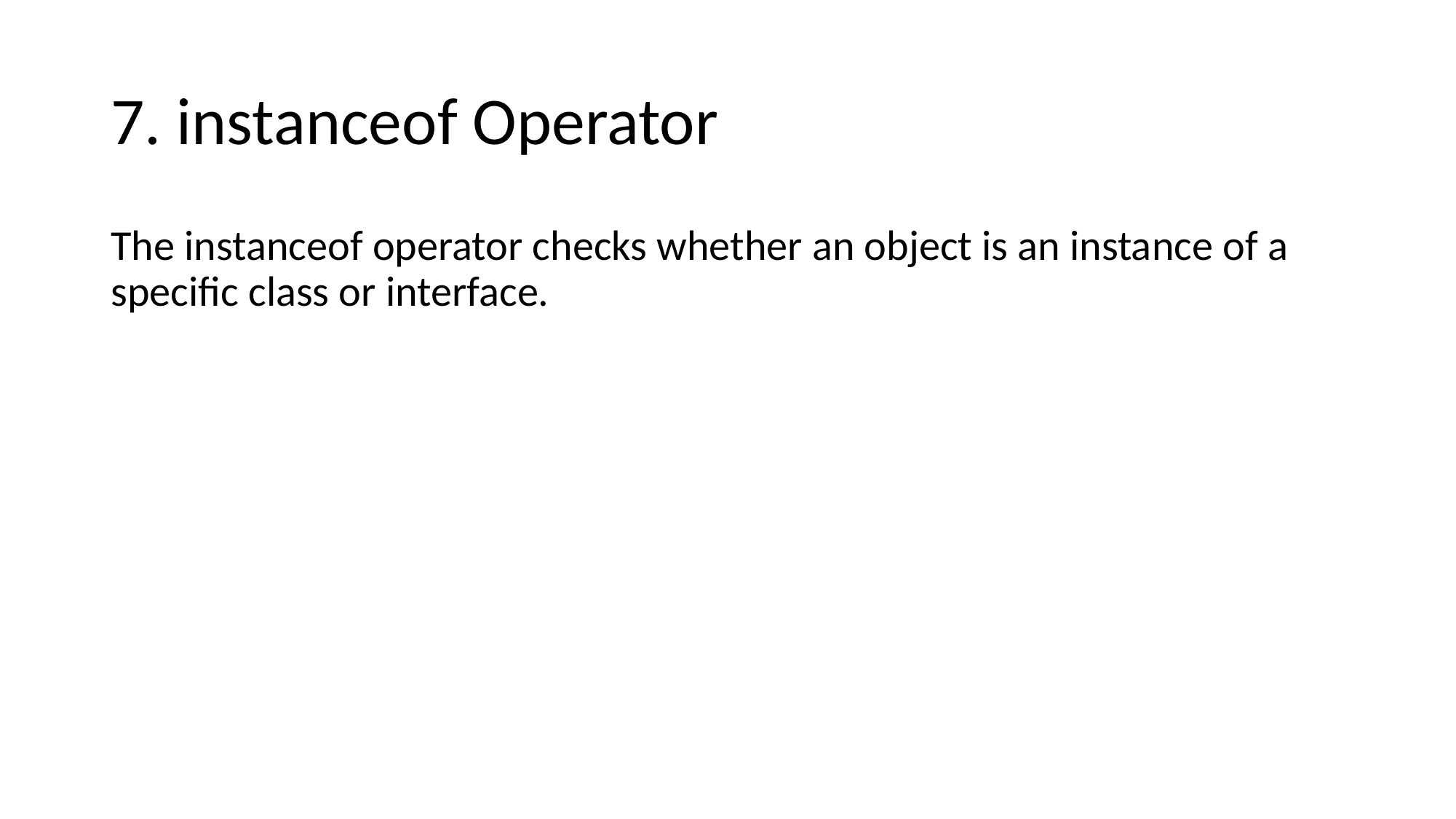

# 7. instanceof Operator
The instanceof operator checks whether an object is an instance of a specific class or interface.